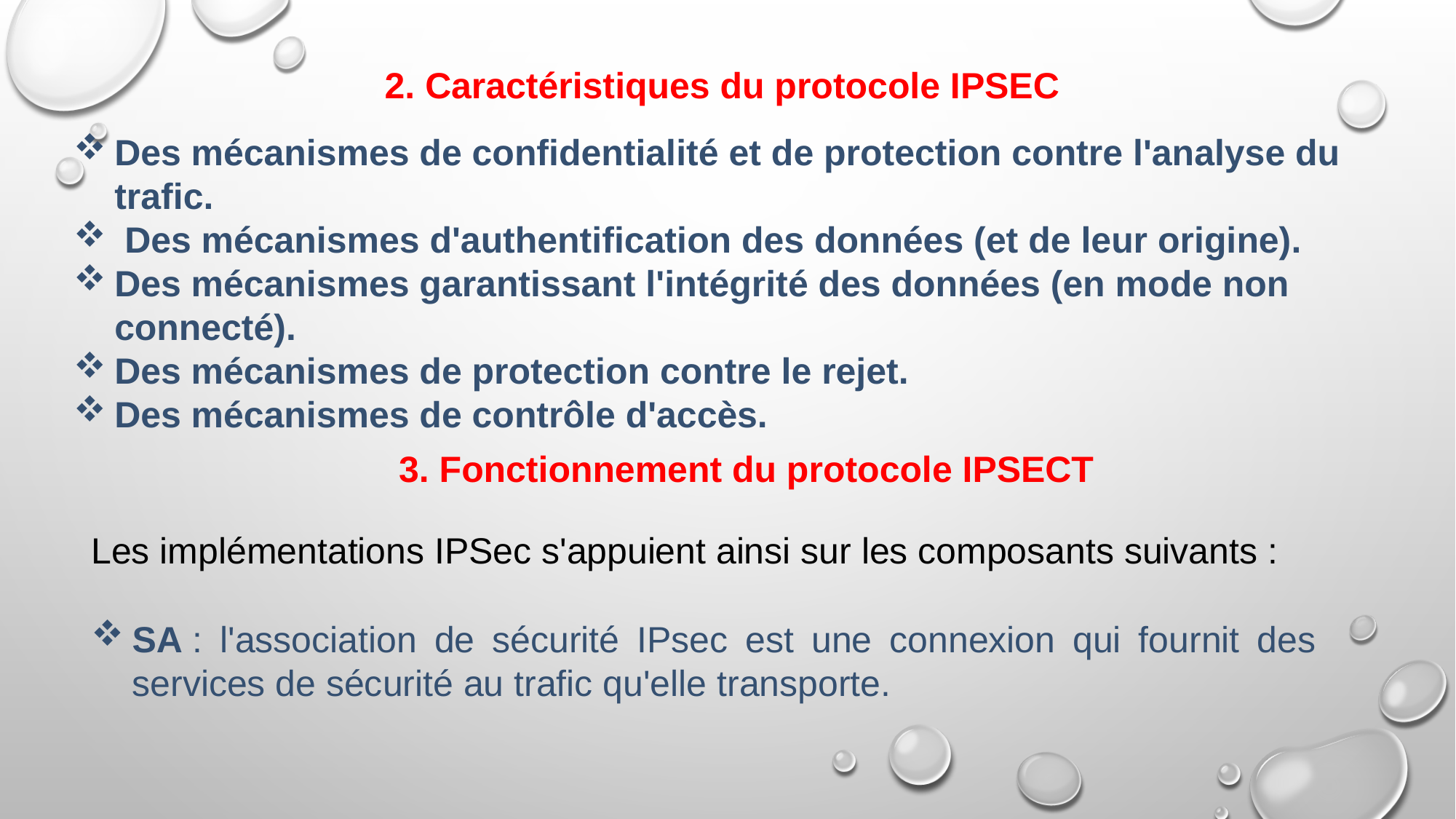

2. Caractéristiques du protocole IPSEC
Des mécanismes de confidentialité et de protection contre l'analyse du trafic.
 Des mécanismes d'authentification des données (et de leur origine).
Des mécanismes garantissant l'intégrité des données (en mode non connecté).
Des mécanismes de protection contre le rejet.
Des mécanismes de contrôle d'accès.
3. Fonctionnement du protocole IPSECT
Les implémentations IPSec s'appuient ainsi sur les composants suivants :
SA : l'association de sécurité IPsec est une connexion qui fournit des services de sécurité au trafic qu'elle transporte.